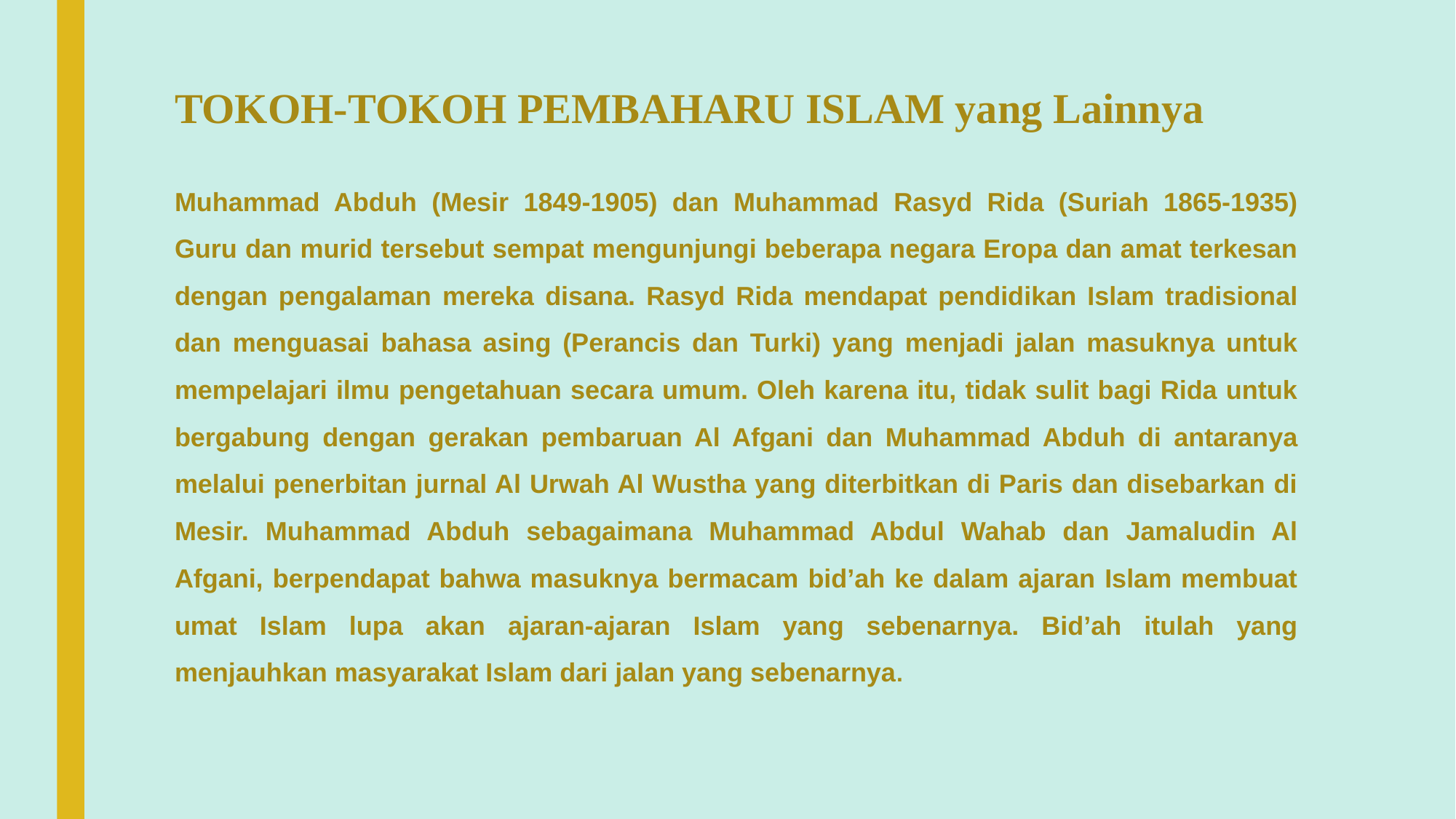

# TOKOH-TOKOH PEMBAHARU ISLAM yang Lainnya
Muhammad Abduh (Mesir 1849-1905) dan Muhammad Rasyd Rida (Suriah 1865-1935)
Guru dan murid tersebut sempat mengunjungi beberapa negara Eropa dan amat terkesan dengan pengalaman mereka disana. Rasyd Rida mendapat pendidikan Islam tradisional dan menguasai bahasa asing (Perancis dan Turki) yang menjadi jalan masuknya untuk mempelajari ilmu pengetahuan secara umum. Oleh karena itu, tidak sulit bagi Rida untuk bergabung dengan gerakan pembaruan Al Afgani dan Muhammad Abduh di antaranya melalui penerbitan jurnal Al Urwah Al Wustha yang diterbitkan di Paris dan disebarkan di Mesir. Muhammad Abduh sebagaimana Muhammad Abdul Wahab dan Jamaludin Al Afgani, berpendapat bahwa masuknya bermacam bid’ah ke dalam ajaran Islam membuat umat Islam lupa akan ajaran-ajaran Islam yang sebenarnya. Bid’ah itulah yang menjauhkan masyarakat Islam dari jalan yang sebenarnya.